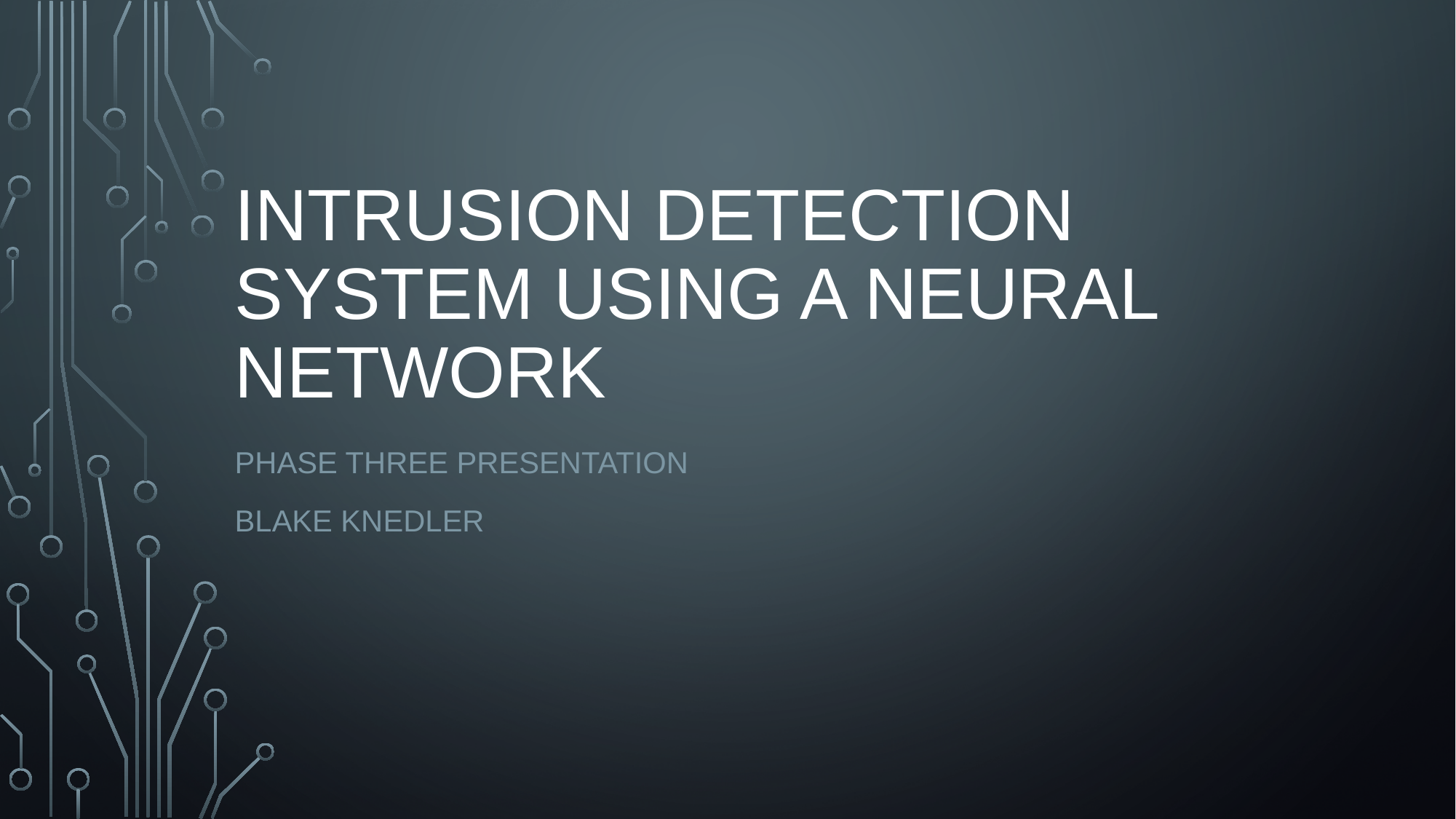

# Intrusion Detection System Using a Neural Network
Phase Three Presentation
Blake Knedler